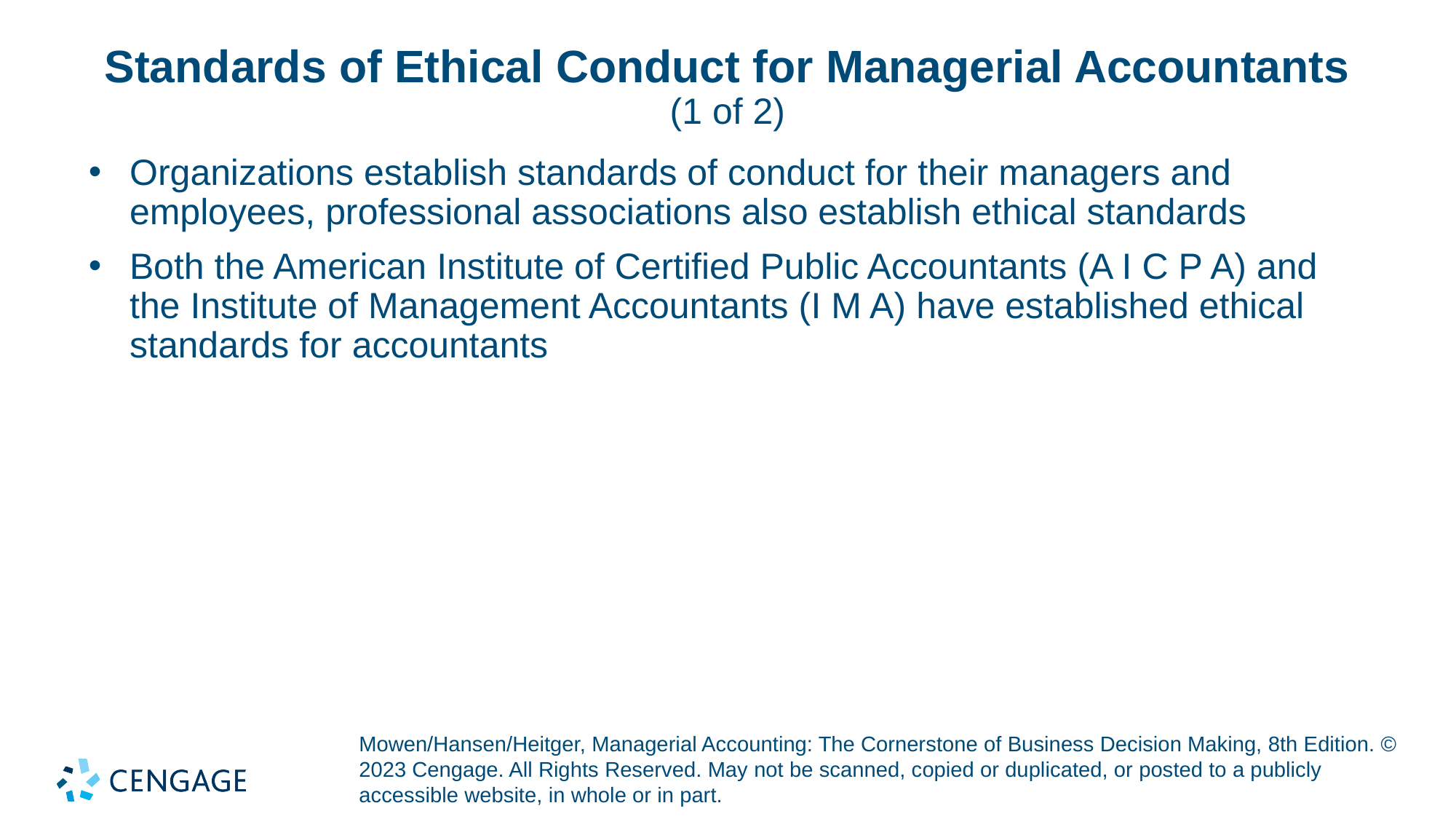

# Standards of Ethical Conduct for Managerial Accountants (1 of 2)
Organizations establish standards of conduct for their managers and employees, professional associations also establish ethical standards
Both the American Institute of Certified Public Accountants (A I C P A) and the Institute of Management Accountants (I M A) have established ethical standards for accountants